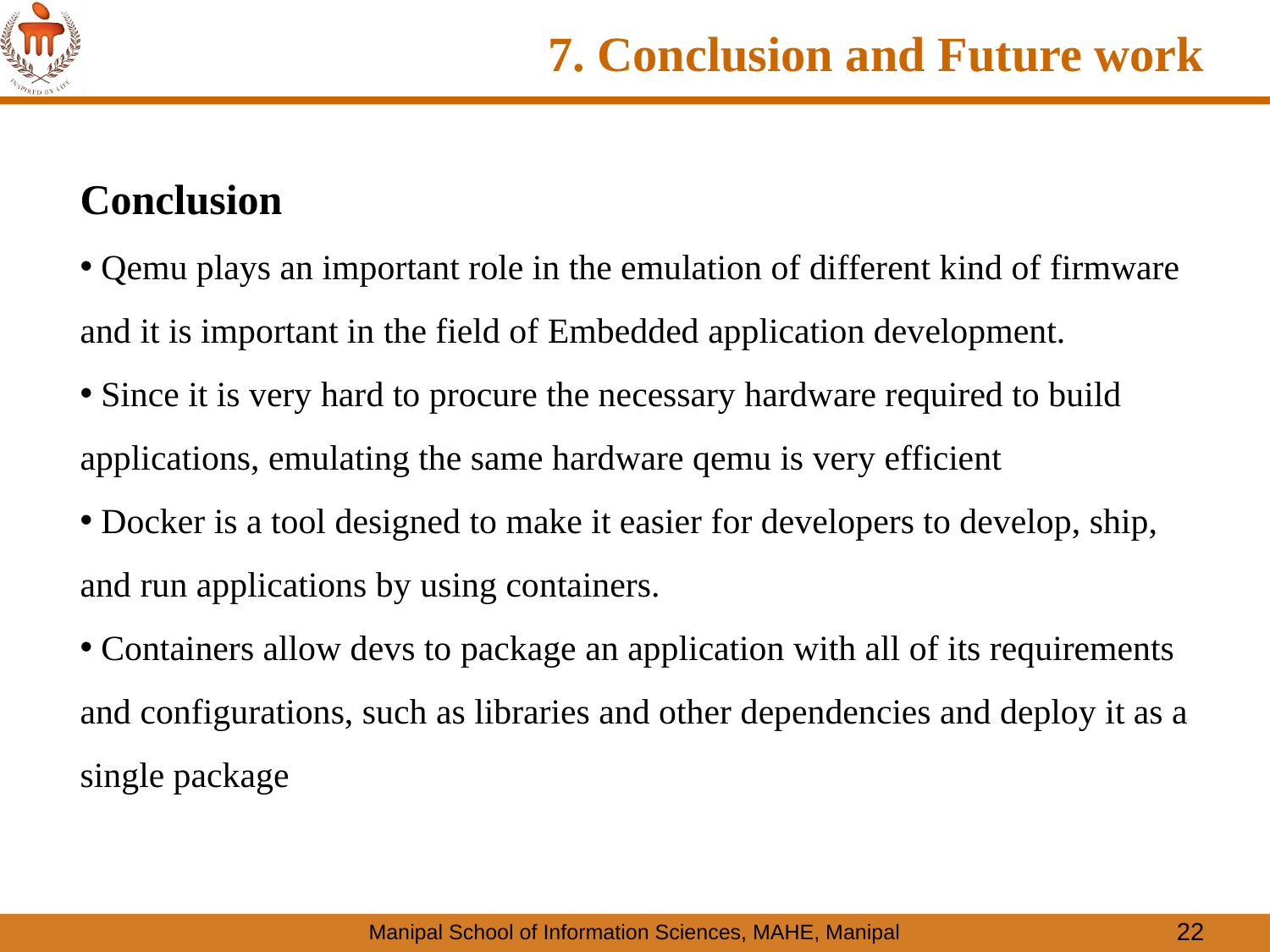

# 7. Conclusion and Future work
Conclusion
 Qemu plays an important role in the emulation of different kind of firmware and it is important in the field of Embedded application development.
 Since it is very hard to procure the necessary hardware required to build applications, emulating the same hardware qemu is very efficient
 Docker is a tool designed to make it easier for developers to develop, ship, and run applications by using containers.
 Containers allow devs to package an application with all of its requirements and configurations, such as libraries and other dependencies and deploy it as a single package
22